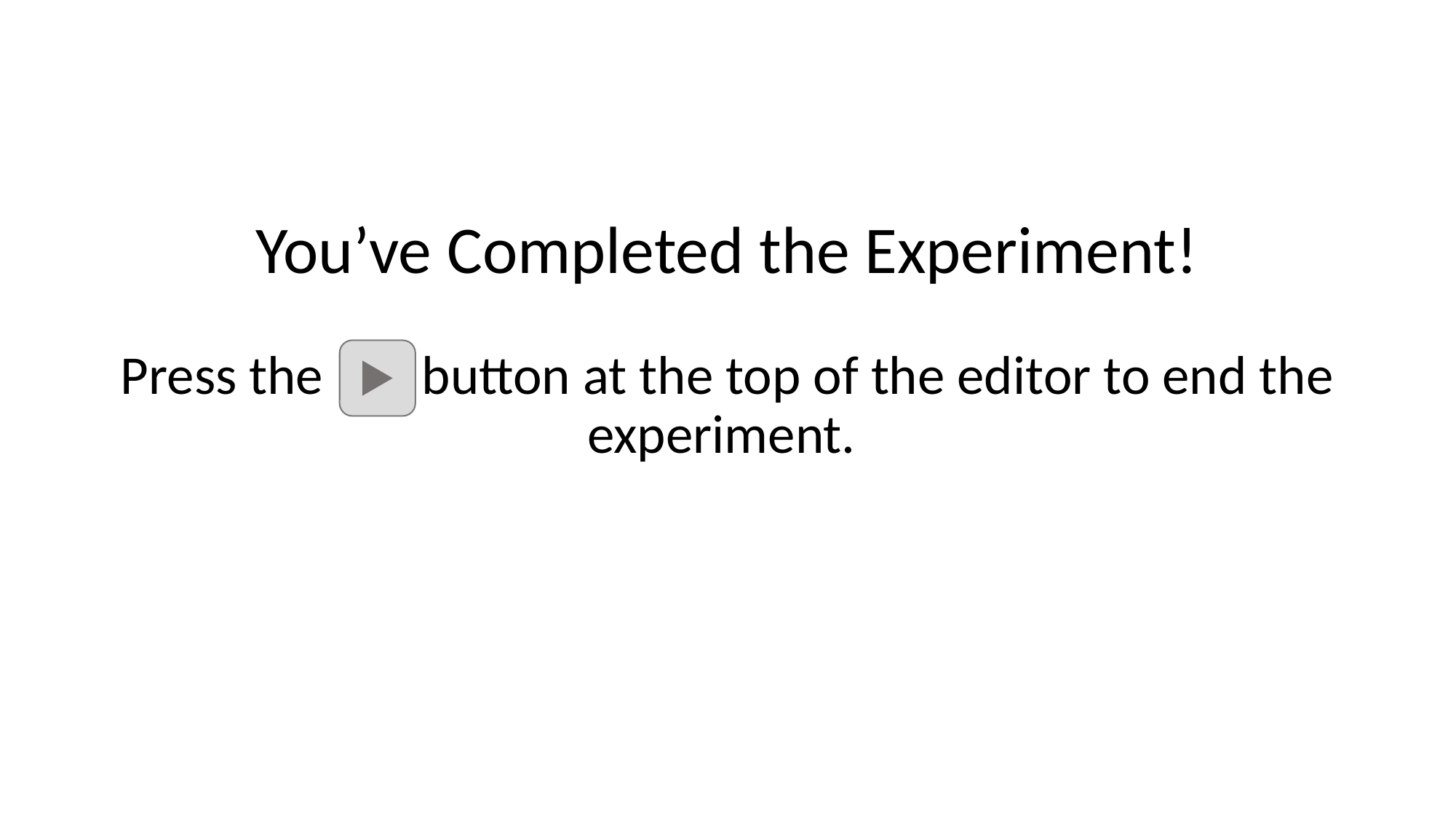

# You’ve Completed the Experiment! Press the        button at the top of the editor to end the experiment.